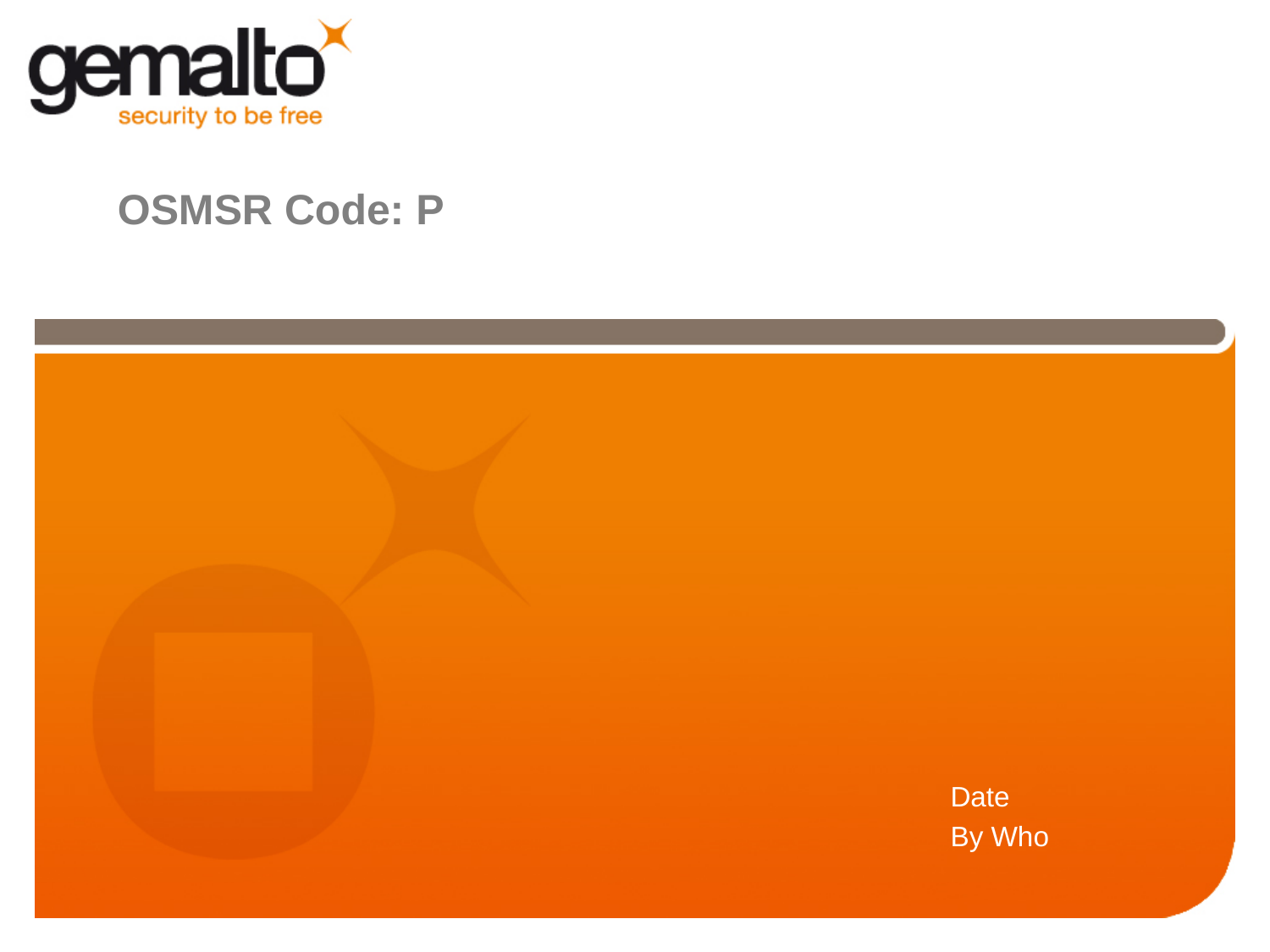

# OSMSR Code: P

Date
By Who